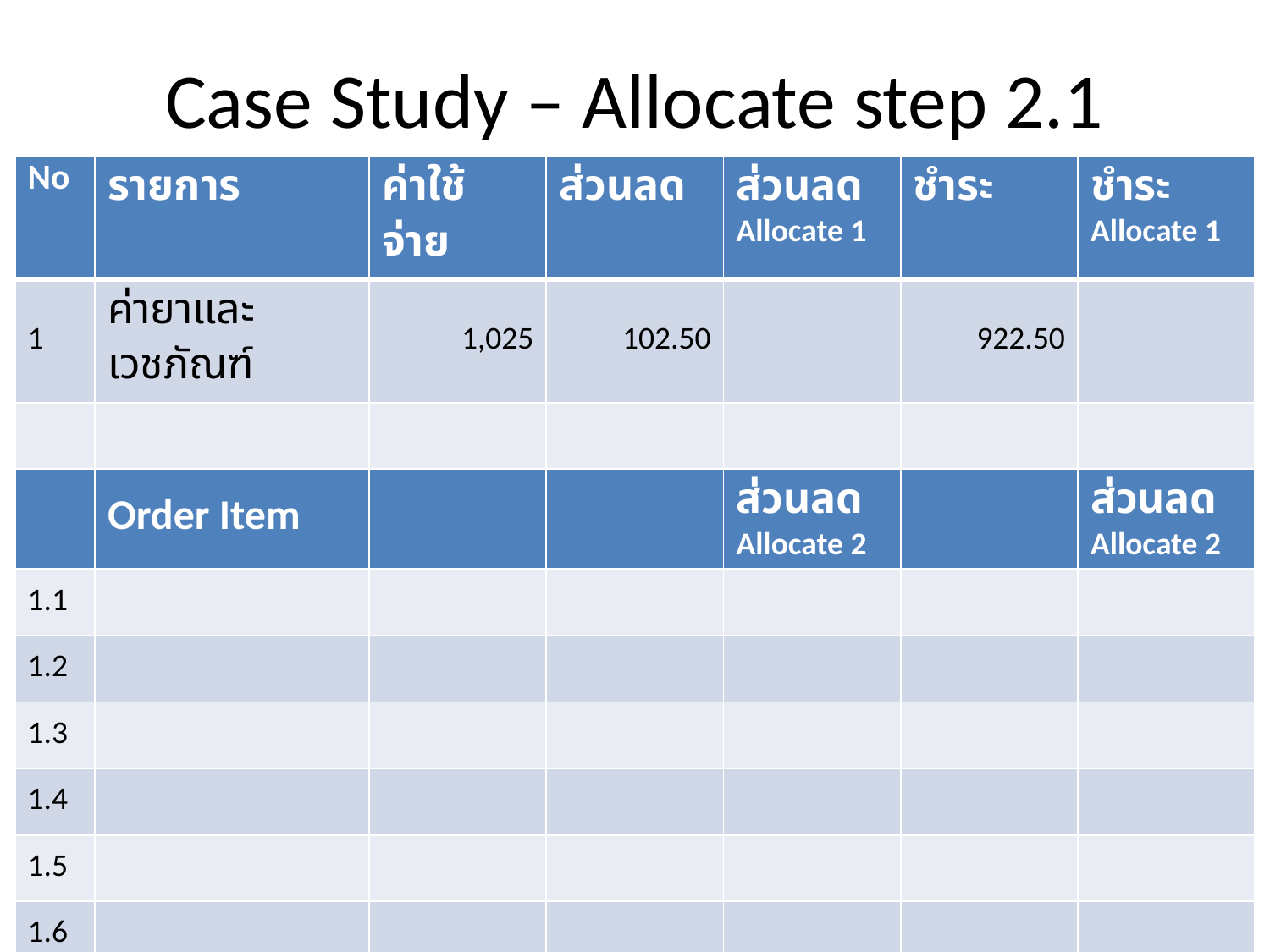

# Case Study – Allocate step 2.1
| No | รายการ | ค่าใช้จ่าย | ส่วนลด | ส่วนลด Allocate 1 | ชำระ | ชำระ Allocate 1 |
| --- | --- | --- | --- | --- | --- | --- |
| 1 | ค่ายาและเวชภัณฑ์ | 1,025 | 102.50 |  | 922.50 |  |
|  |  |  |  |  |  |  |
|  | Order Item |  |  | ส่วนลด Allocate 2 |  | ส่วนลด Allocate 2 |
| 1.1 |  |  |  |  |  |  |
| 1.2 |  |  |  |  |  |  |
| 1.3 |  |  |  |  |  |  |
| 1.4 |  |  |  |  |  |  |
| 1.5 |  |  |  |  |  |  |
| 1.6 |  |  |  |  |  |  |